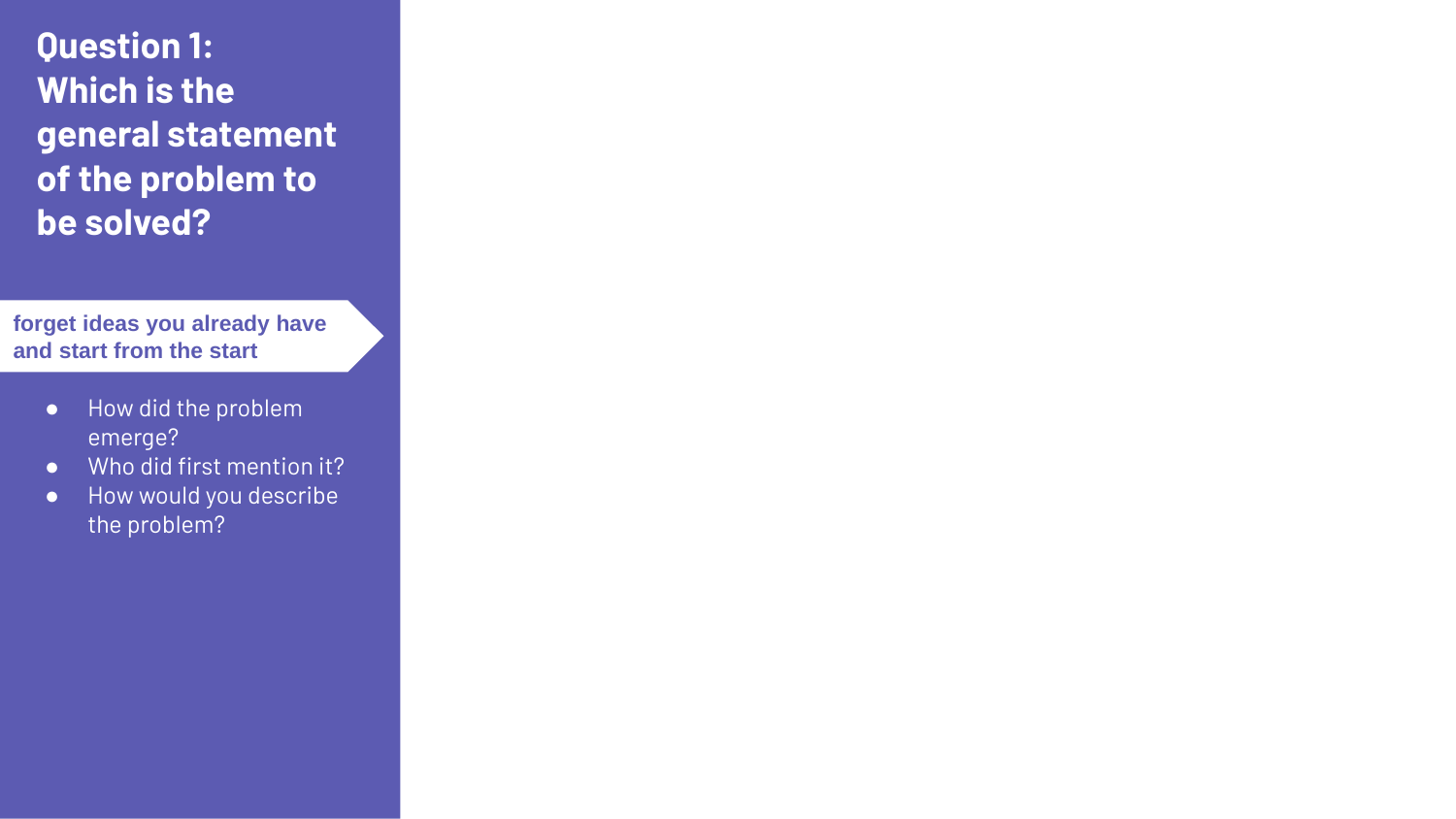

Question 1:
Which is the general statement of the problem to be solved?
forget ideas you already have and start from the start

How did the problem emerge?
Who did first mention it?
How would you describe the problem?